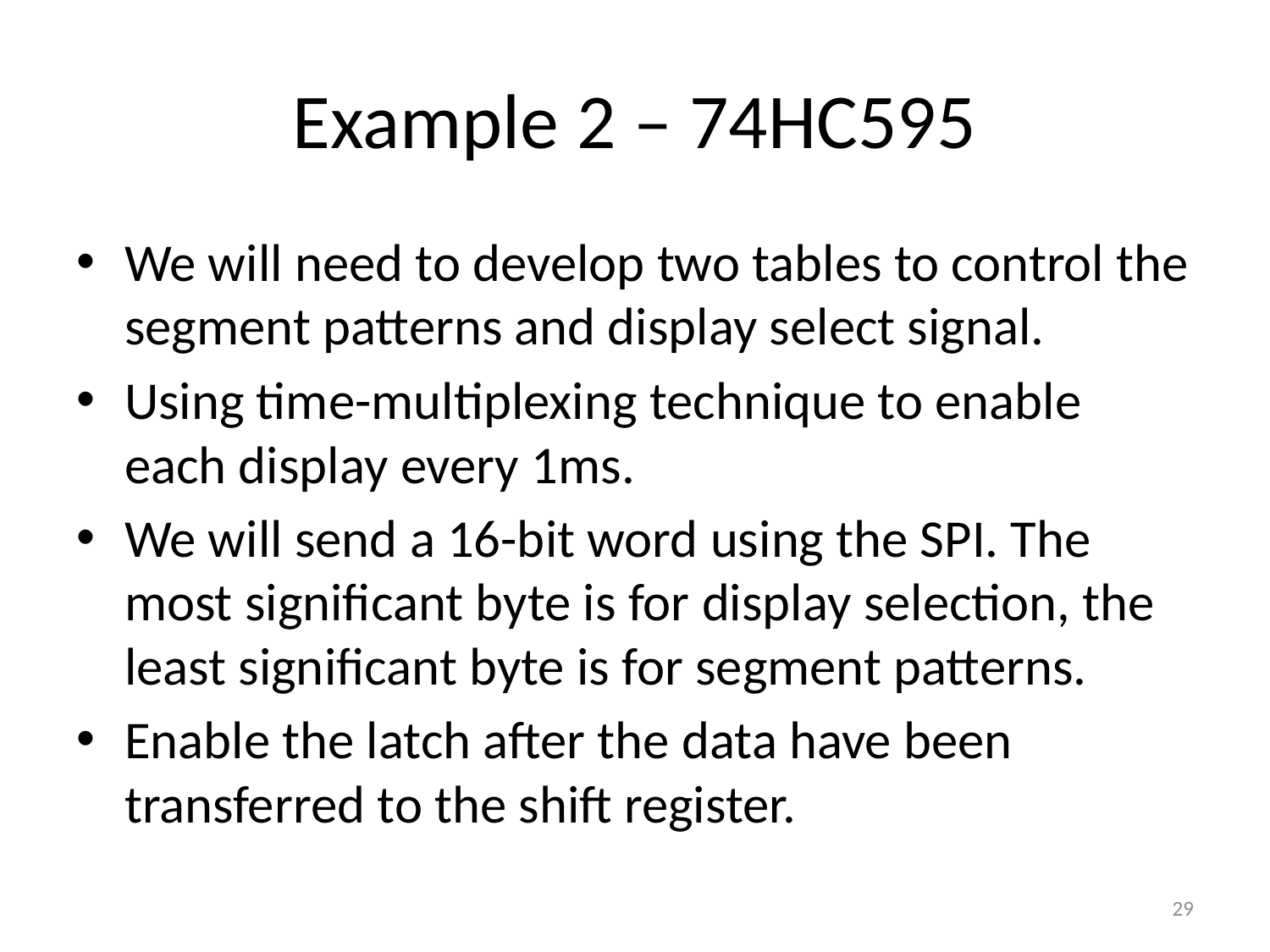

# Example 2 – 74HC595
We will need to develop two tables to control the segment patterns and display select signal.
Using time-multiplexing technique to enable each display every 1ms.
We will send a 16-bit word using the SPI. The most significant byte is for display selection, the least significant byte is for segment patterns.
Enable the latch after the data have been transferred to the shift register.
29